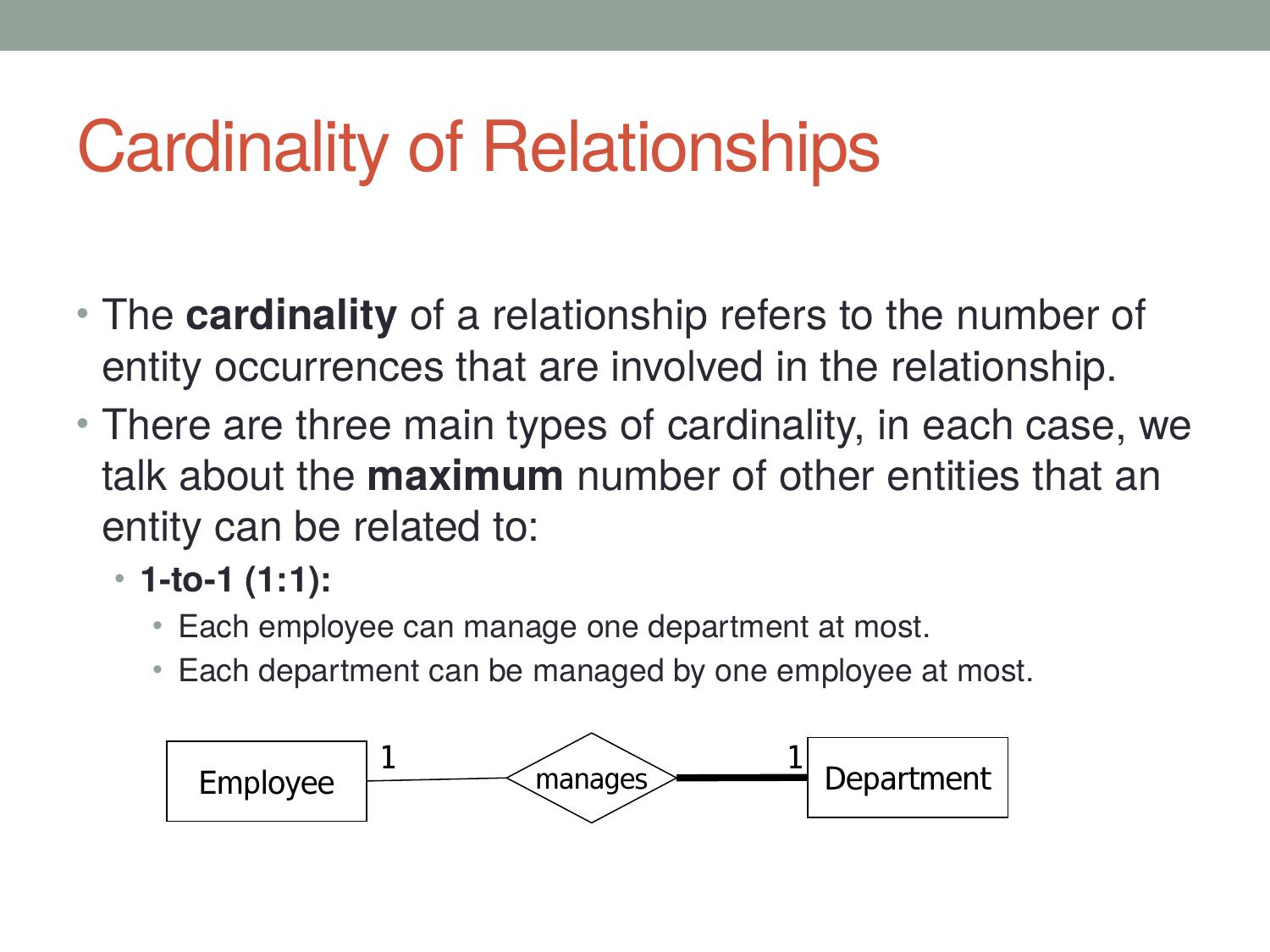

# Cardinality of Relationships

The cardinality of a relationship refers to the number of entity occurrences that are involved in the relationship.
There are three main types of cardinality, in each case, we talk about the maximum number of other entities that an entity can be related to:
1-to-1 (1:1):
Each employee can manage one department at most.
Each department can be managed by one employee at most.

1
1
manages
Department
Employee